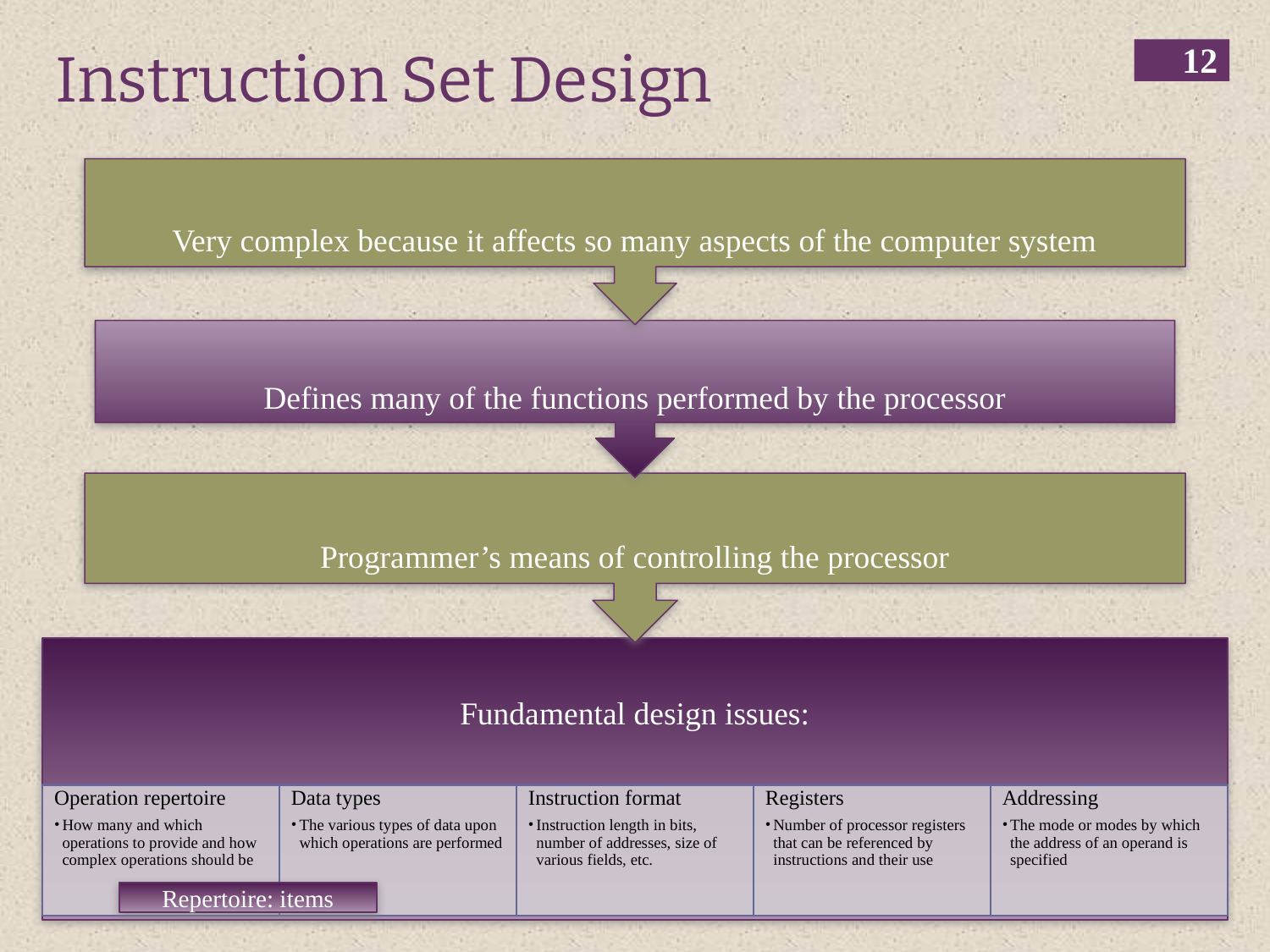

Instruction Set Design
12

Very complex because it affects so many aspects of the computer system

Defines many of the functions performed by the processor

Programmer’s means of controlling the processor

Fundamental design issues:

Operation repertoire
How many and which operations to provide and how complex operations should be

Data types
The various types of data upon which operations are performed

Instruction format
Instruction length in bits, number of addresses, size of various fields, etc.

Registers
Number of processor registers that can be referenced by instructions and their use

Addressing
The mode or modes by which the address of an operand is specified

Repertoire: items